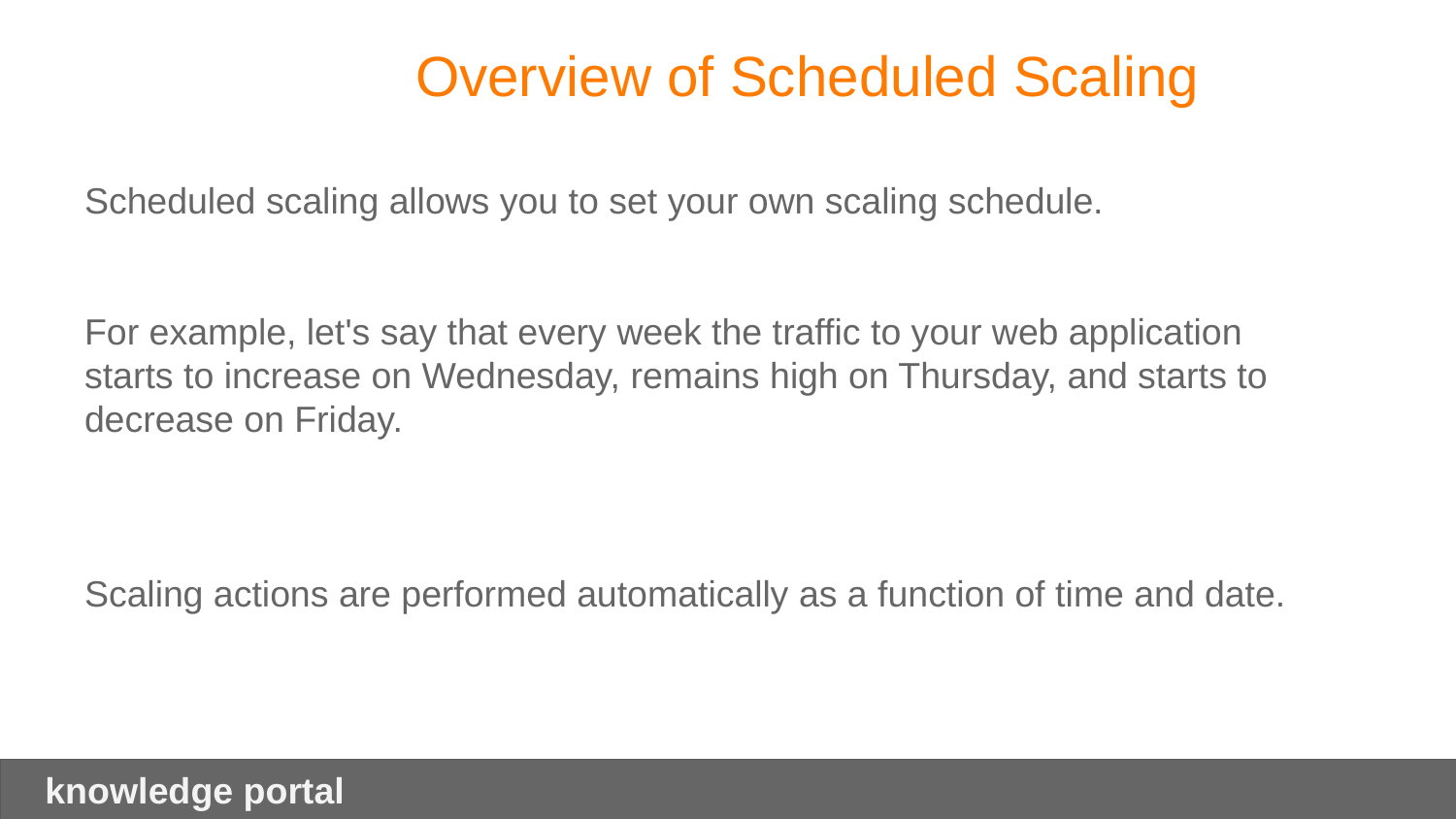

Overview of Scheduled Scaling
Scheduled scaling allows you to set your own scaling schedule.

For example, let's say that every week the traffic to your web application starts to increase on Wednesday, remains high on Thursday, and starts to decrease on Friday.

Scaling actions are performed automatically as a function of time and date.
   knowledge portal